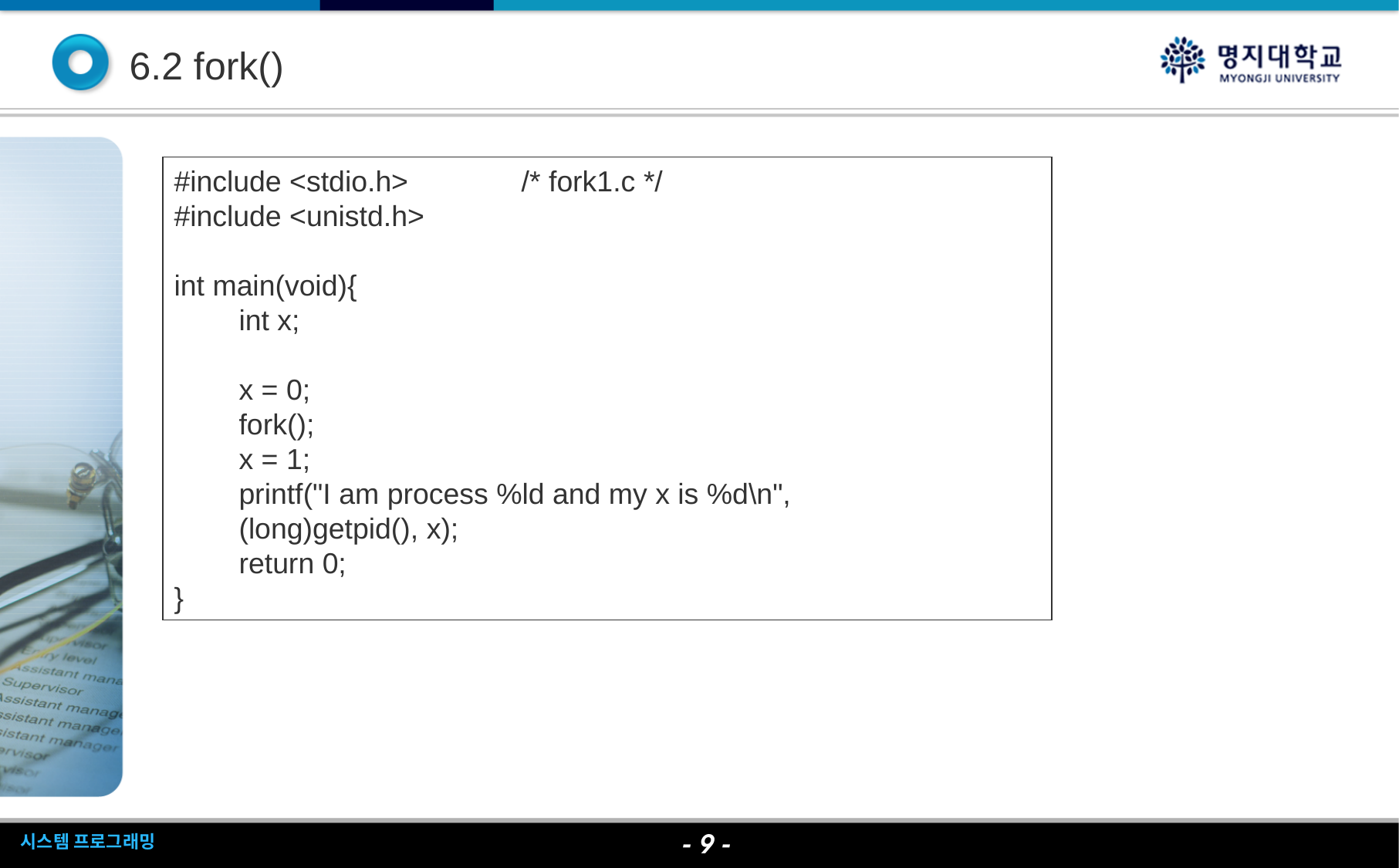

6.2 fork()
#include <stdio.h>	/* fork1.c */
#include <unistd.h>

int main(void){
        int x;

        x = 0;
        fork();
        x = 1;
        printf("I am process %ld and my x is %d\n",
        (long)getpid(), x);
        return 0;
}
- 9 -